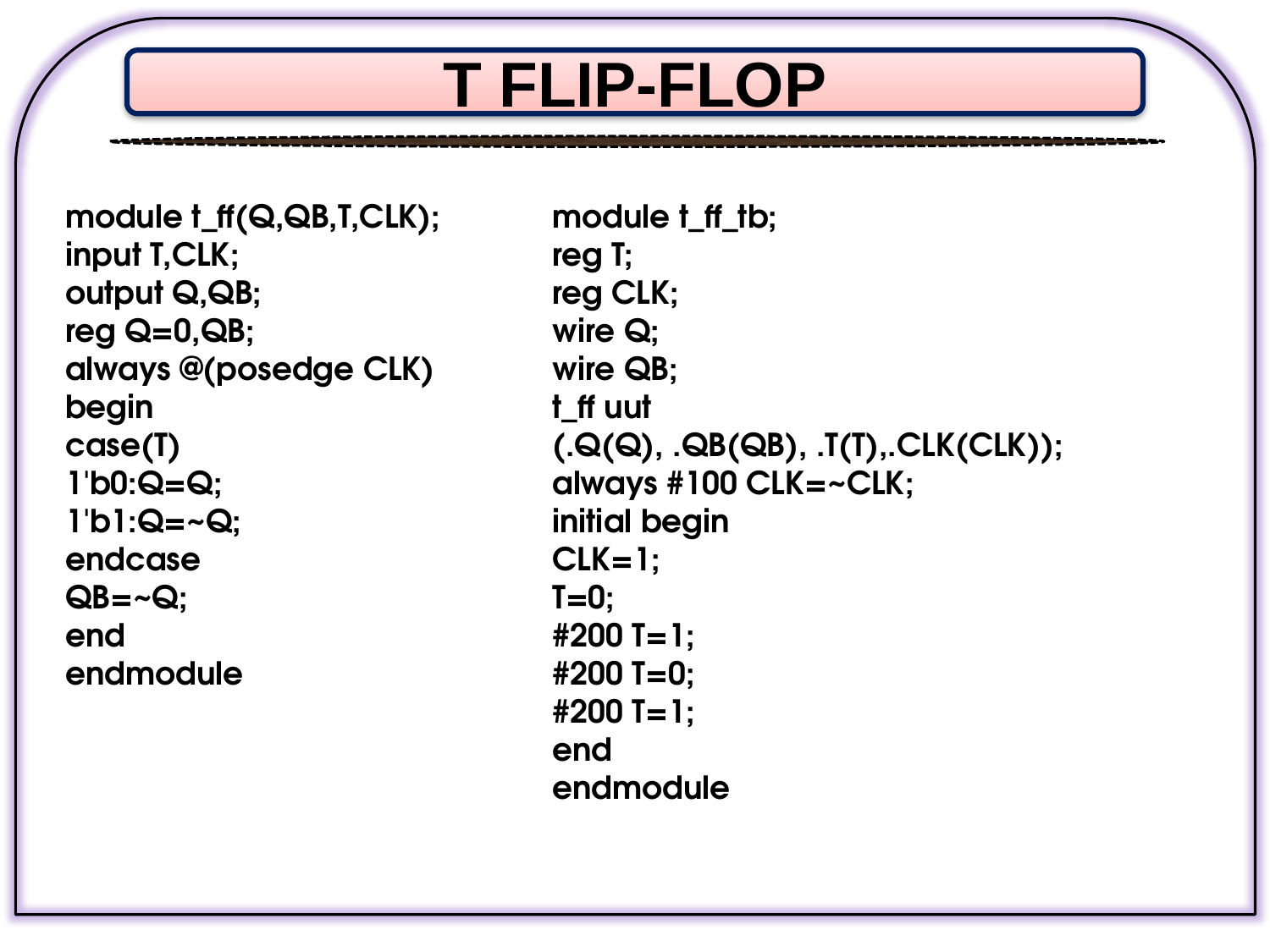

T FLIP-FLOP

module t_ff_tb;
reg T;
reg CLK;
wire Q;
wire QB;
t_ff uut (.Q(Q), .QB(QB), .T(T),.CLK(CLK));
always #100 CLK=~CLK;
initial begin
CLK=1;
T=0;
#200 T=1;
#200 T=0;
#200 T=1;
end
endmodule
module t_ff(Q,QB,T,CLK);
input T,CLK;
output Q,QB;
reg Q=0,QB;
always @(posedge CLK)
begin
case(T)
1'b0:Q=Q;
1'b1:Q=~Q;
endcase
QB=~Q;
end
endmodule